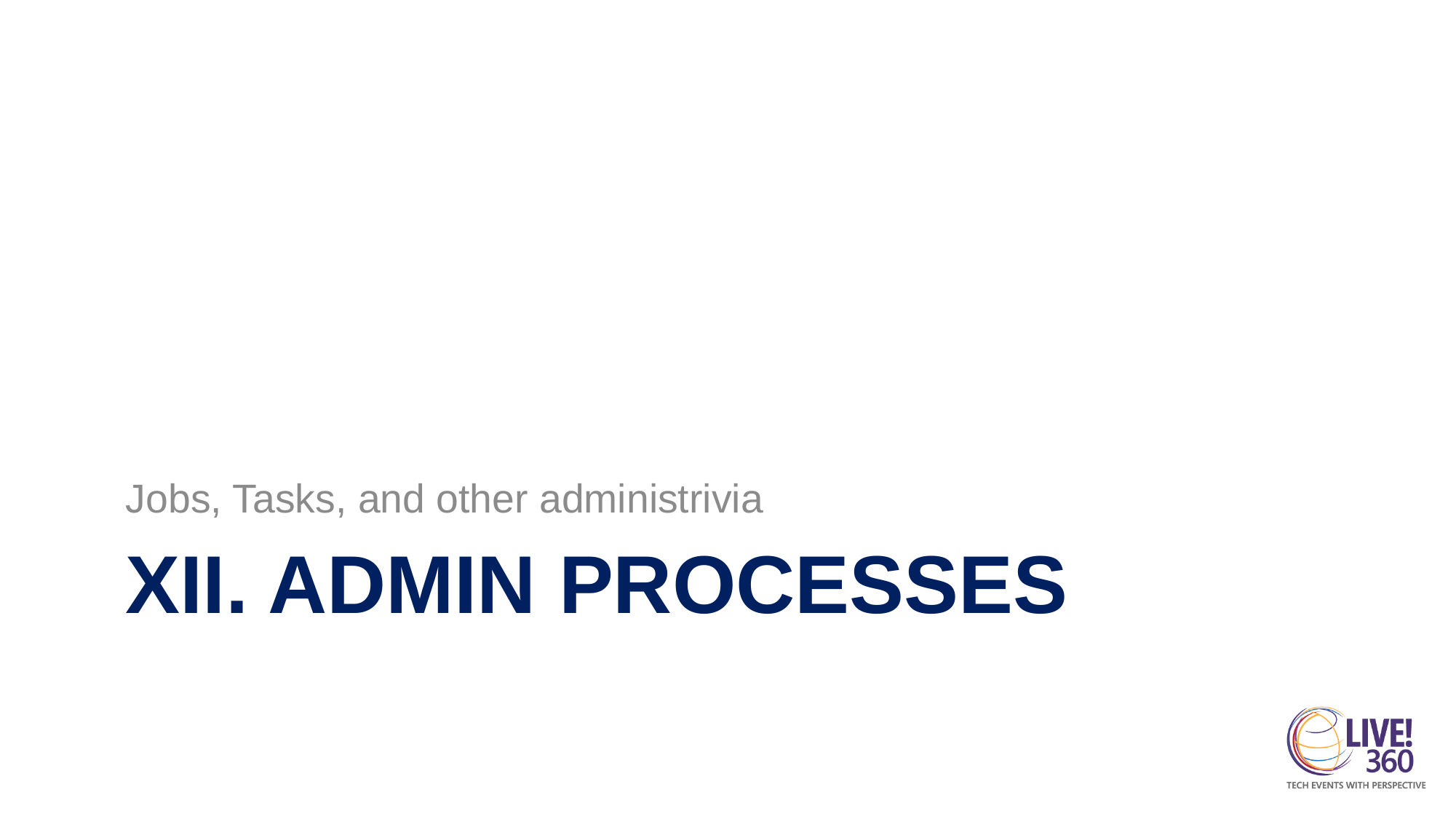

Jobs, Tasks, and other administrivia
# XII. Admin Processes